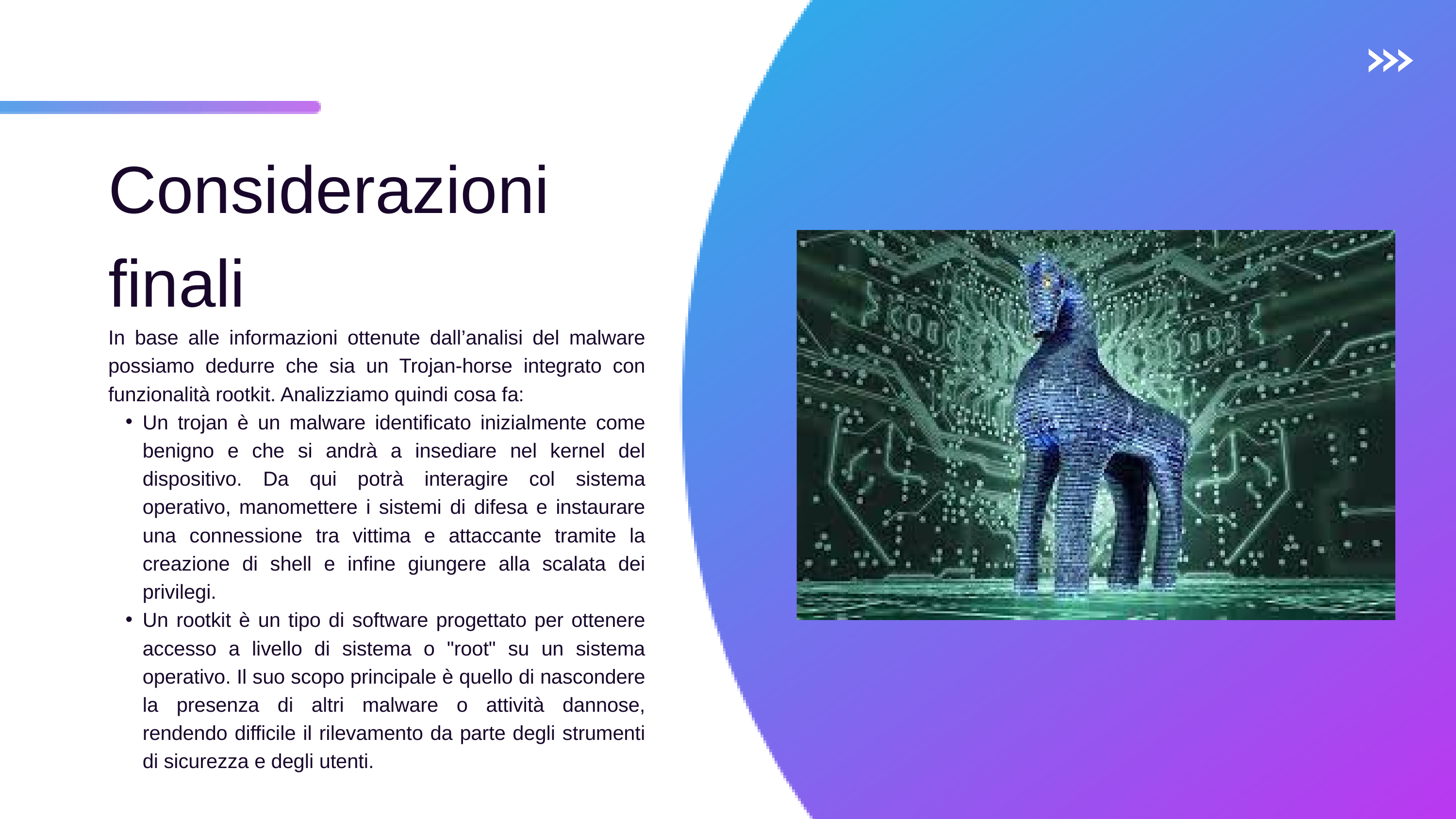

Considerazioni finali

In base alle informazioni ottenute dall’analisi del malware possiamo dedurre che sia un Trojan-horse integrato con funzionalità rootkit. Analizziamo quindi cosa fa:
Un trojan è un malware identificato inizialmente come benigno e che si andrà a insediare nel kernel del dispositivo. Da qui potrà interagire col sistema operativo, manomettere i sistemi di difesa e instaurare una connessione tra vittima e attaccante tramite la creazione di shell e infine giungere alla scalata dei privilegi.
Un rootkit è un tipo di software progettato per ottenere accesso a livello di sistema o "root" su un sistema operativo. Il suo scopo principale è quello di nascondere la presenza di altri malware o attività dannose, rendendo difficile il rilevamento da parte degli strumenti di sicurezza e degli utenti.